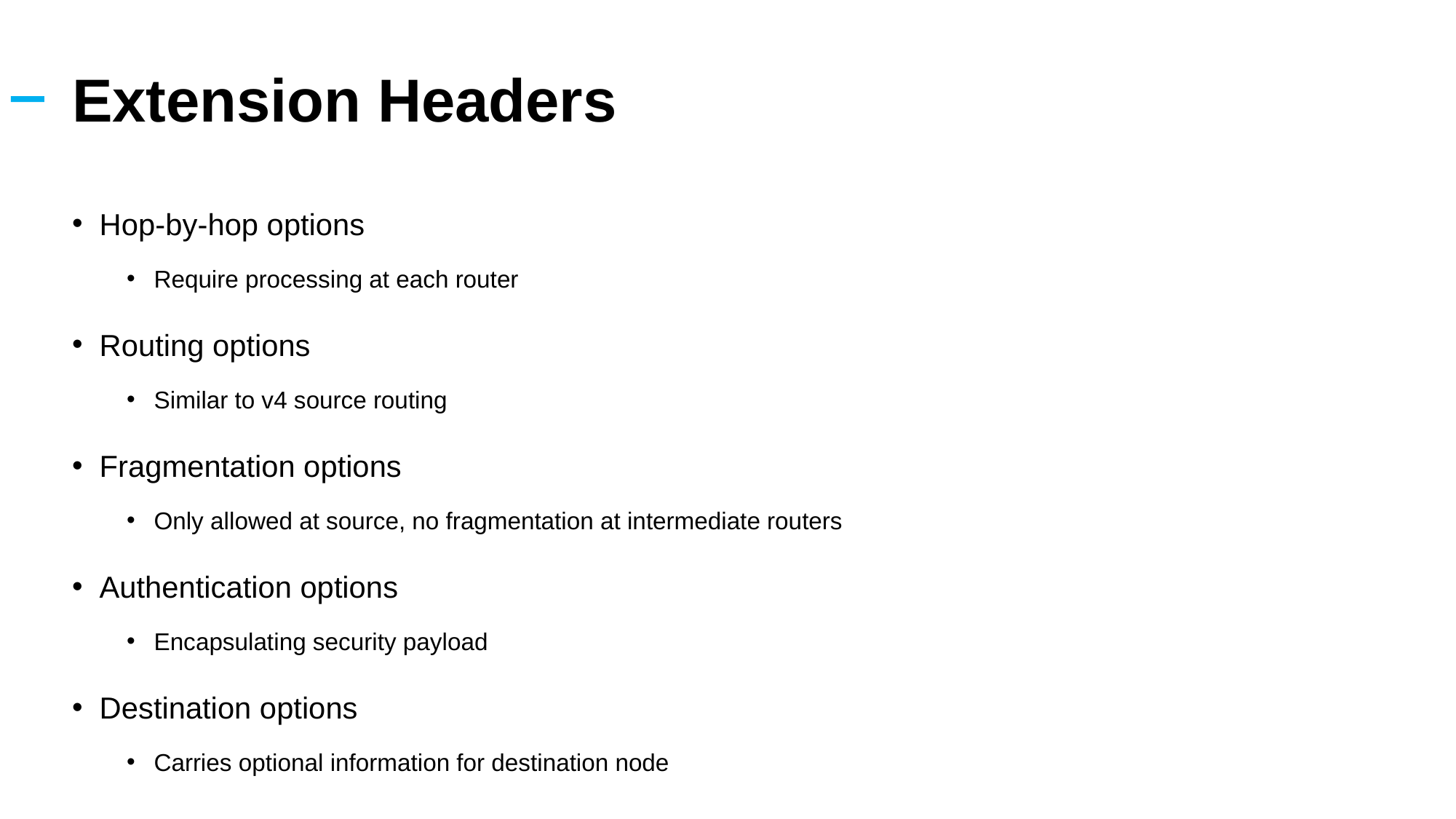

# Extension Headers

Hop-by-hop options
Require processing at each router
Routing options
Similar to v4 source routing
Fragmentation options
Only allowed at source, no fragmentation at intermediate routers
Authentication options
Encapsulating security payload
Destination options
Carries optional information for destination node